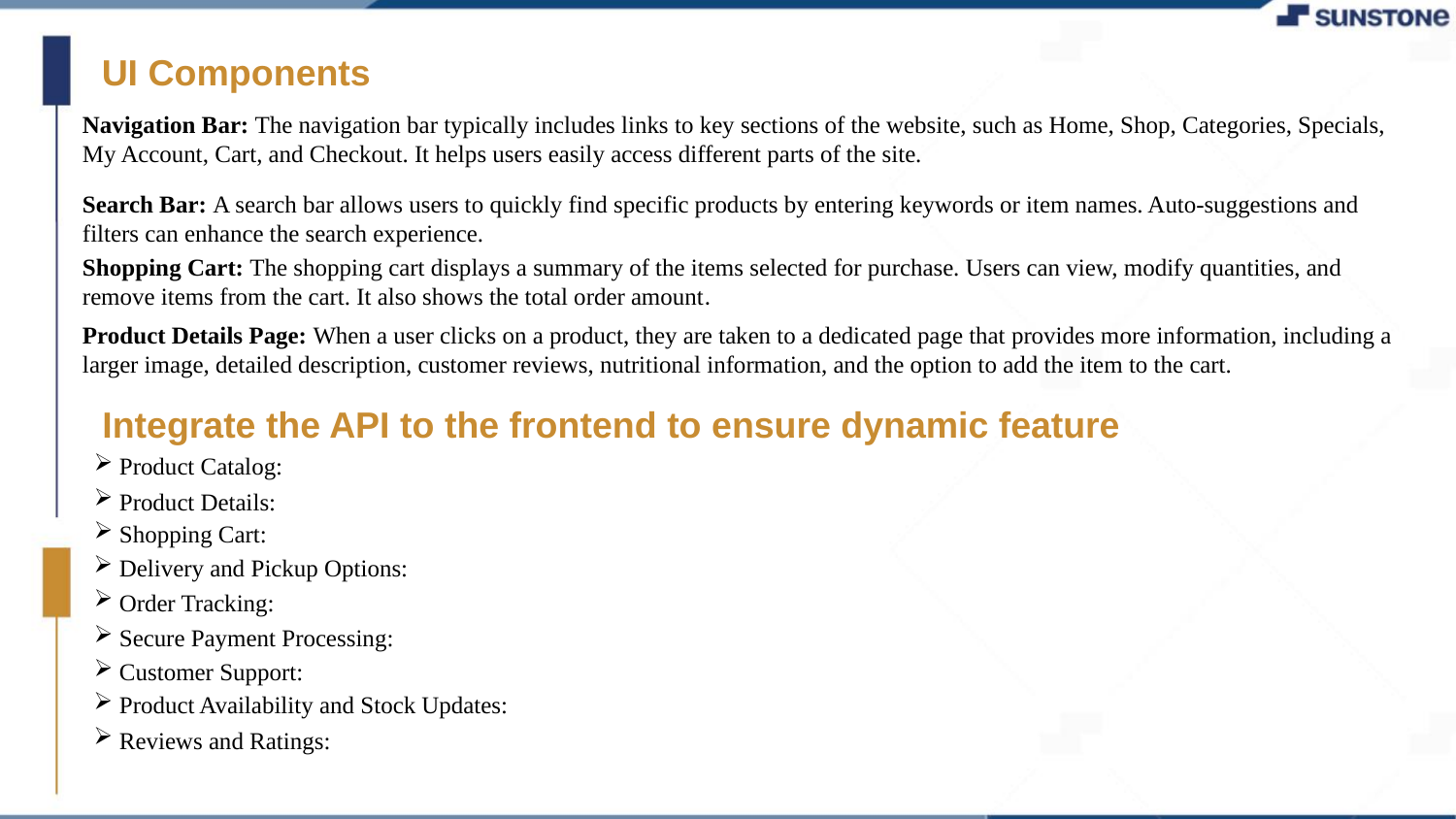

UI Components
#
Navigation Bar: The navigation bar typically includes links to key sections of the website, such as Home, Shop, Categories, Specials, My Account, Cart, and Checkout. It helps users easily access different parts of the site.
Search Bar: A search bar allows users to quickly find specific products by entering keywords or item names. Auto-suggestions and filters can enhance the search experience.
Shopping Cart: The shopping cart displays a summary of the items selected for purchase. Users can view, modify quantities, and remove items from the cart. It also shows the total order amount.
Product Details Page: When a user clicks on a product, they are taken to a dedicated page that provides more information, including a larger image, detailed description, customer reviews, nutritional information, and the option to add the item to the cart.

Integrate the API to the frontend to ensure dynamic feature
 Product Catalog:
 Product Details:
 Shopping Cart:
 Delivery and Pickup Options:
 Order Tracking:
 Secure Payment Processing:
 Customer Support:
 Product Availability and Stock Updates:
 Reviews and Ratings: